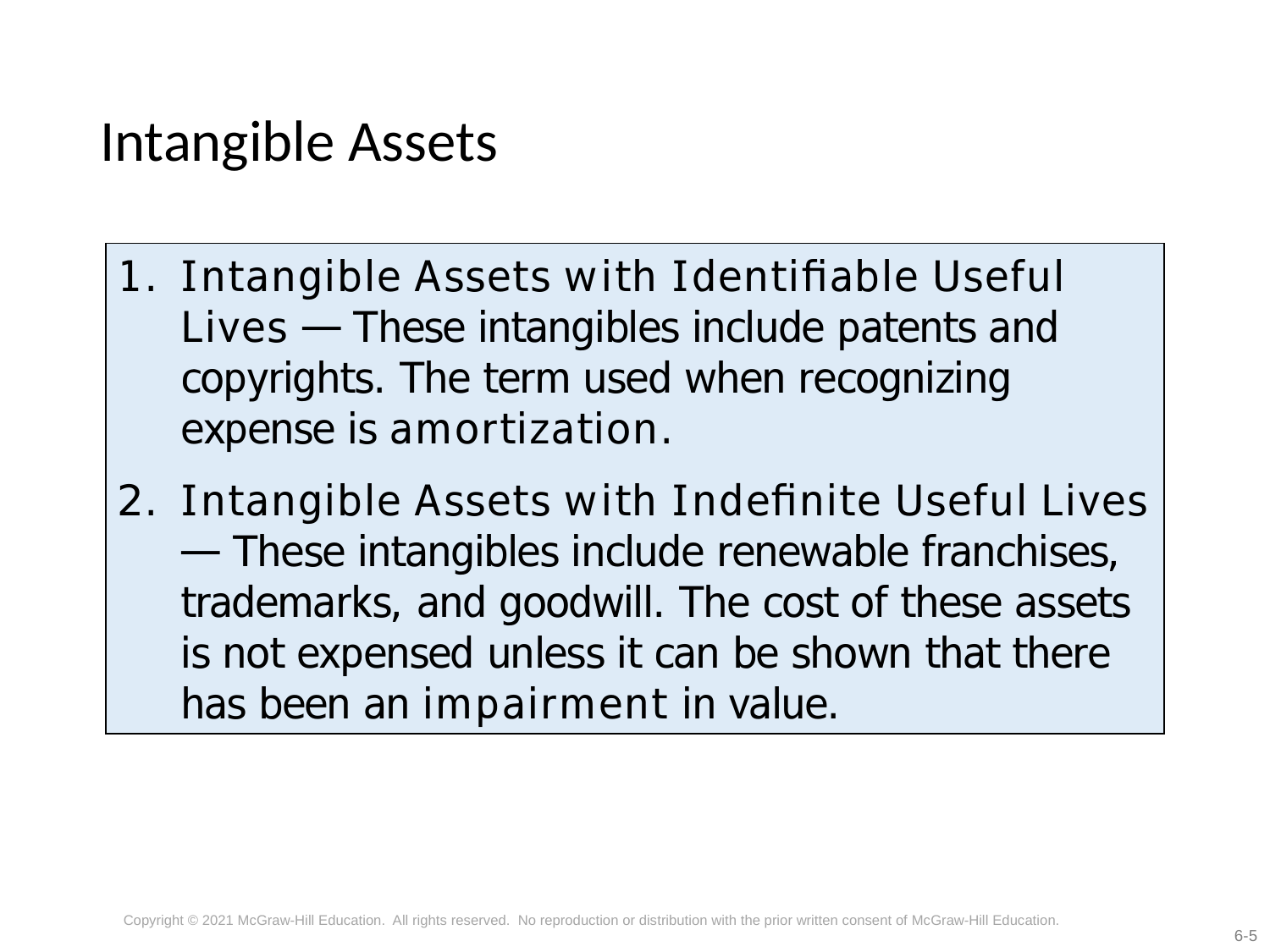

# Intangible Assets
Intangible Assets with Identifiable Useful Lives — These intangibles include patents and copyrights. The term used when recognizing expense is amortization.
Intangible Assets with Indefinite Useful Lives — These intangibles include renewable franchises, trademarks, and goodwill. The cost of these assets is not expensed unless it can be shown that there has been an impairment in value.